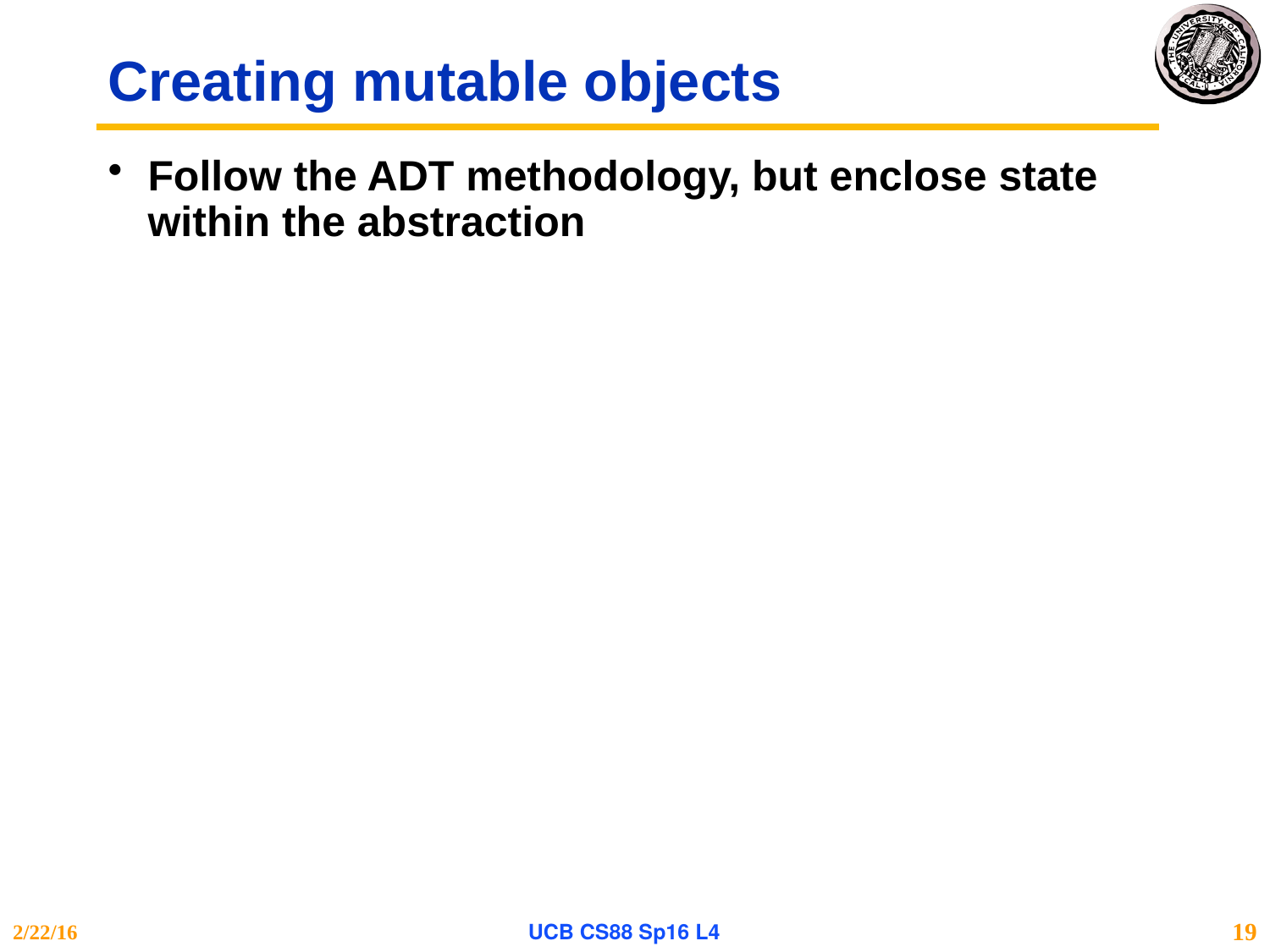

# Creating mutable objects
Follow the ADT methodology, but enclose state within the abstraction
2/22/16
UCB CS88 Sp16 L4
19